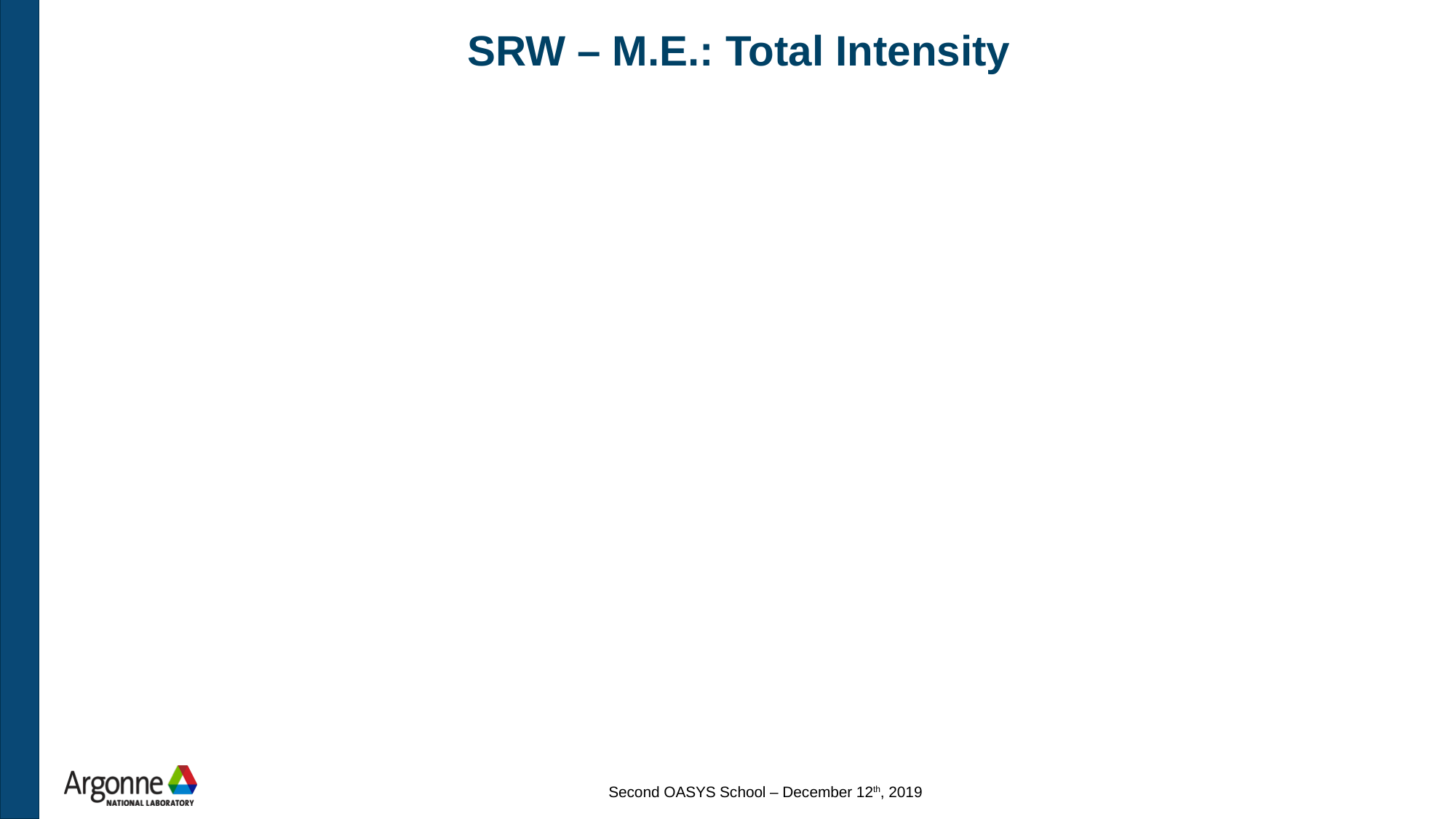

# SRW – M.E.: Total Intensity
Second OASYS School – December 12th, 2019